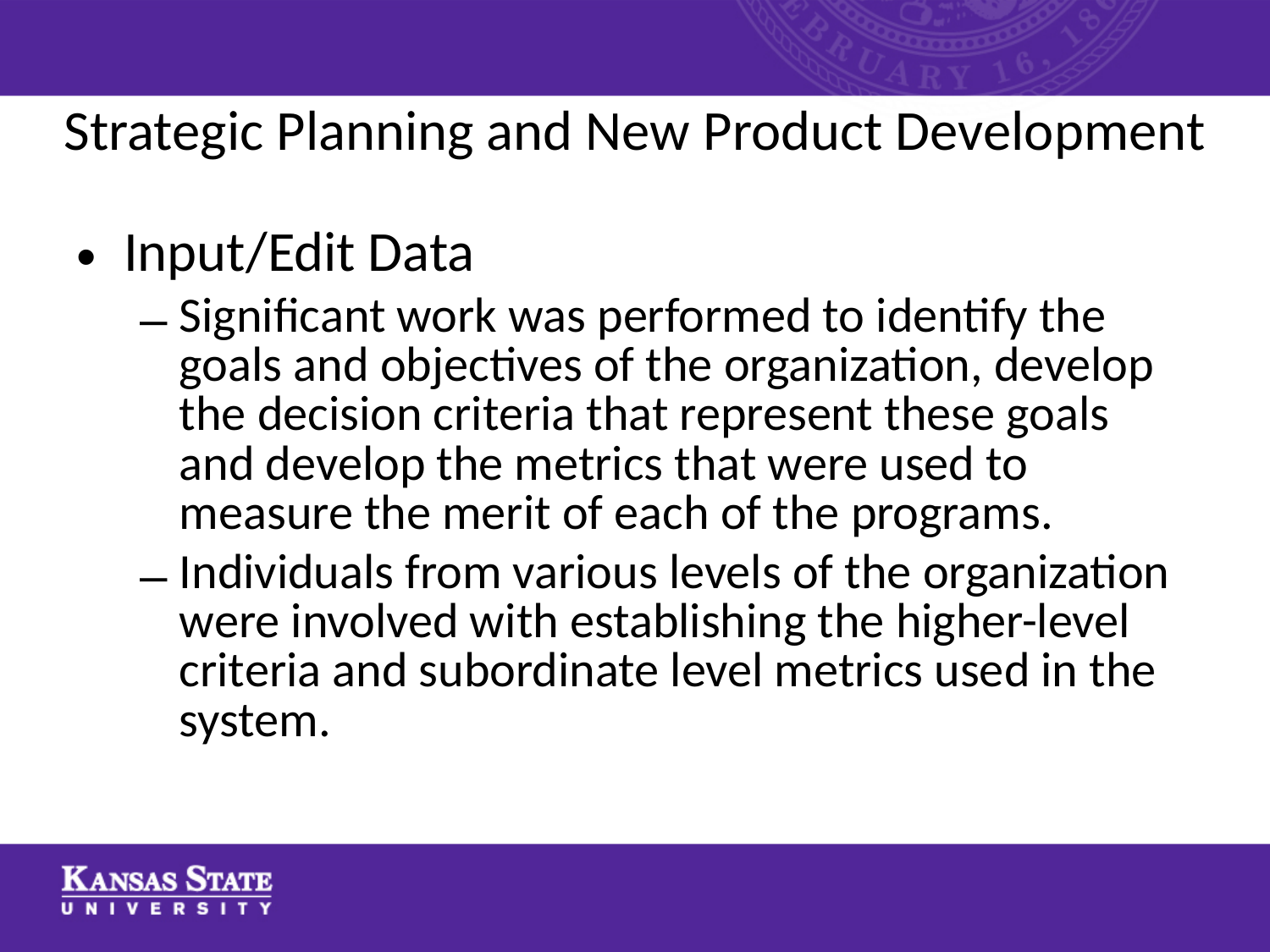

# Strategic Planning and New Product Development
Input/Edit Data
Significant work was performed to identify the goals and objectives of the organization, develop the decision criteria that represent these goals and develop the metrics that were used to measure the merit of each of the programs.
Individuals from various levels of the organization were involved with establishing the higher-level criteria and subordinate level metrics used in the system.